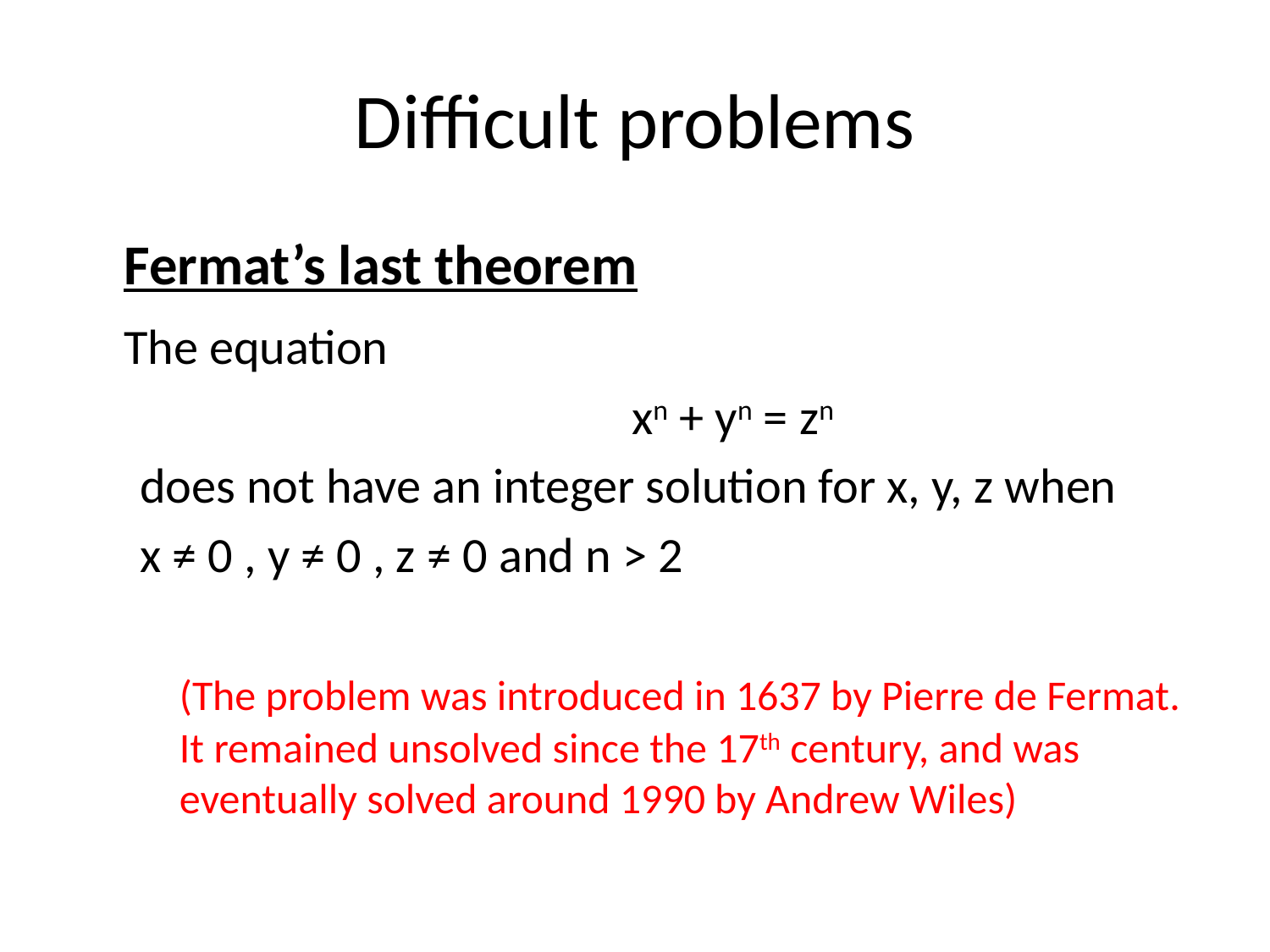

# Difficult problems
	Fermat’s last theorem
	The equation
					xn + yn = zn
does not have an integer solution for x, y, z when
x ≠ 0 , y ≠ 0 , z ≠ 0 and n > 2

	(The problem was introduced in 1637 by Pierre de Fermat. It remained unsolved since the 17th century, and was eventually solved around 1990 by Andrew Wiles)